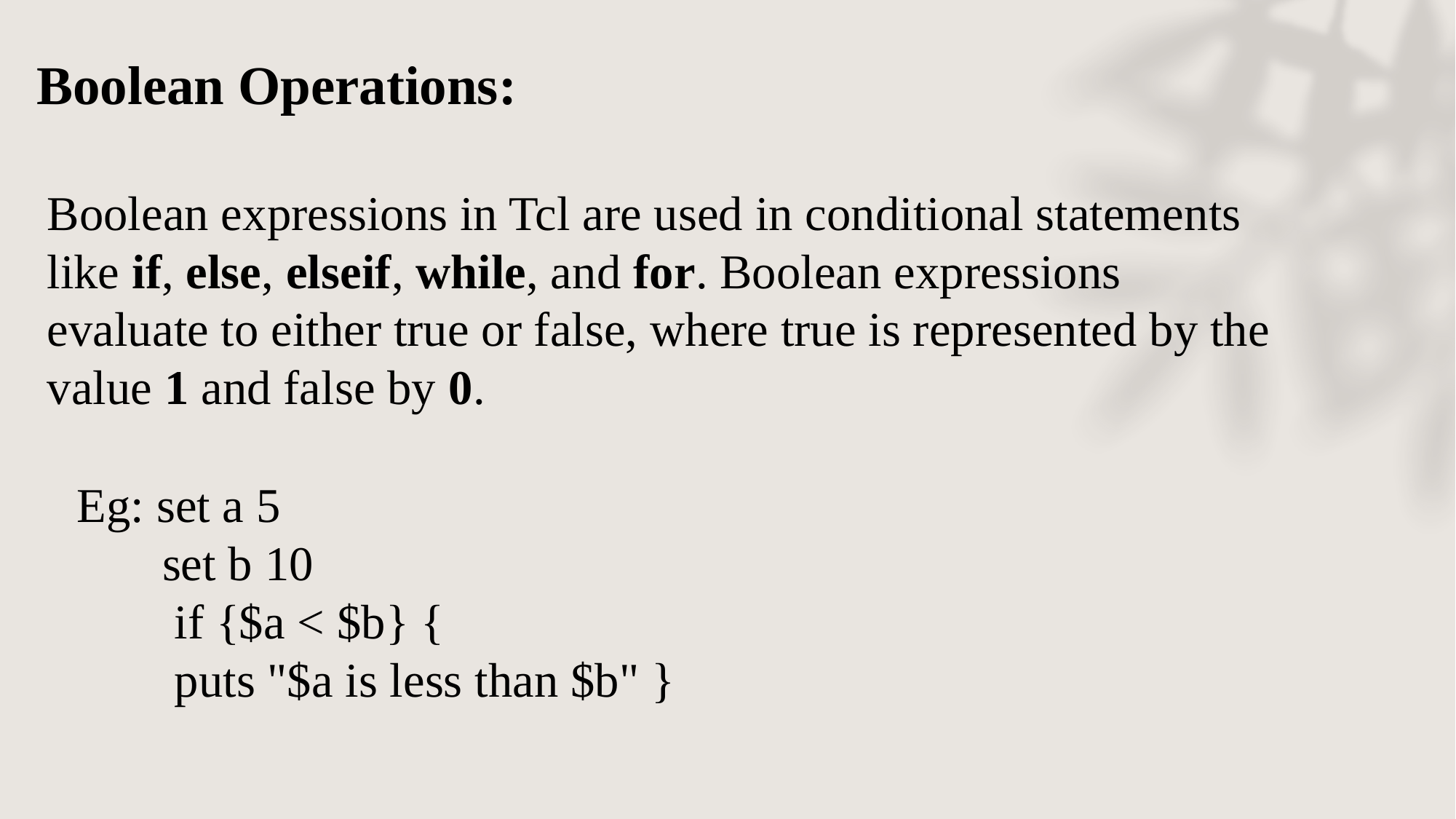

Boolean Operations:
Boolean expressions in Tcl are used in conditional statements like if, else, elseif, while, and for. Boolean expressions evaluate to either true or false, where true is represented by the value 1 and false by 0.
Eg: set a 5
       set b 10
        if {$a < $b} {
        puts "$a is less than $b" }